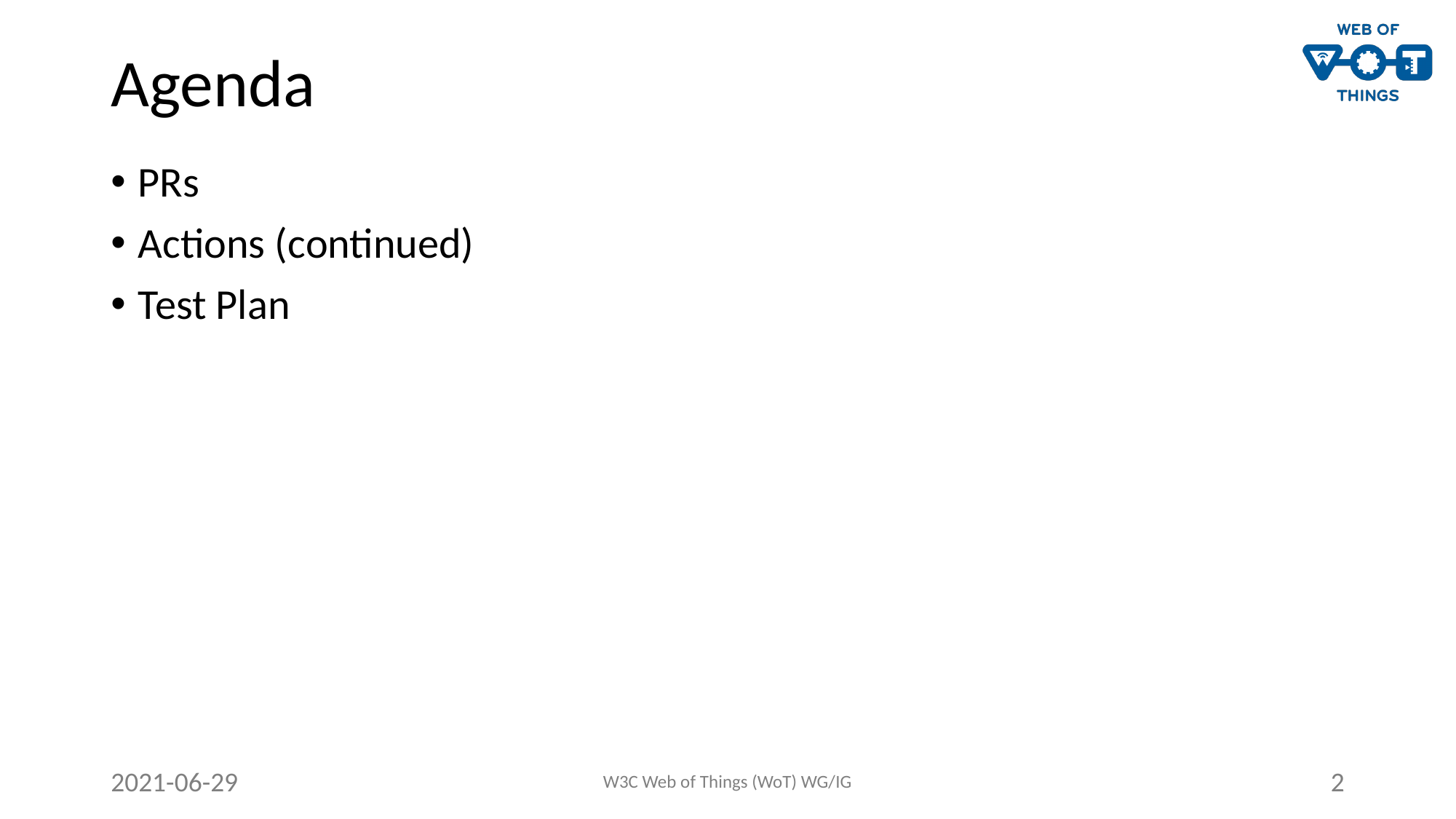

# Agenda
PRs
Actions (continued)
Test Plan

2021-06-29
W3C Web of Things (WoT) WG/IG
2